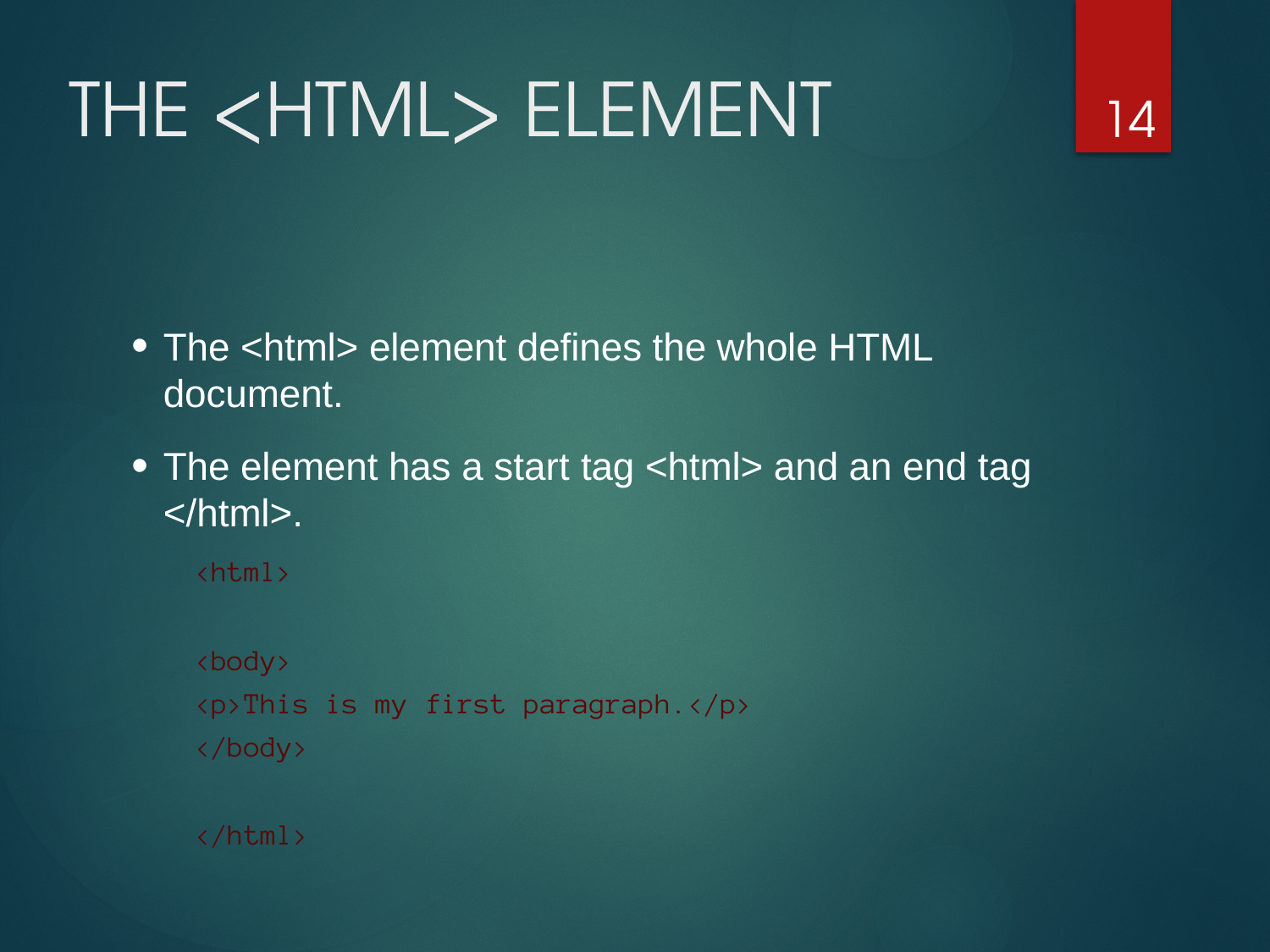

14
# THE <HTML> ELEMENT
The <html> element defines the whole HTML document.
The element has a start tag <html> and an end tag </html>.
<html>

<body>
<p>This is my first paragraph.</p>
</body>

</html>